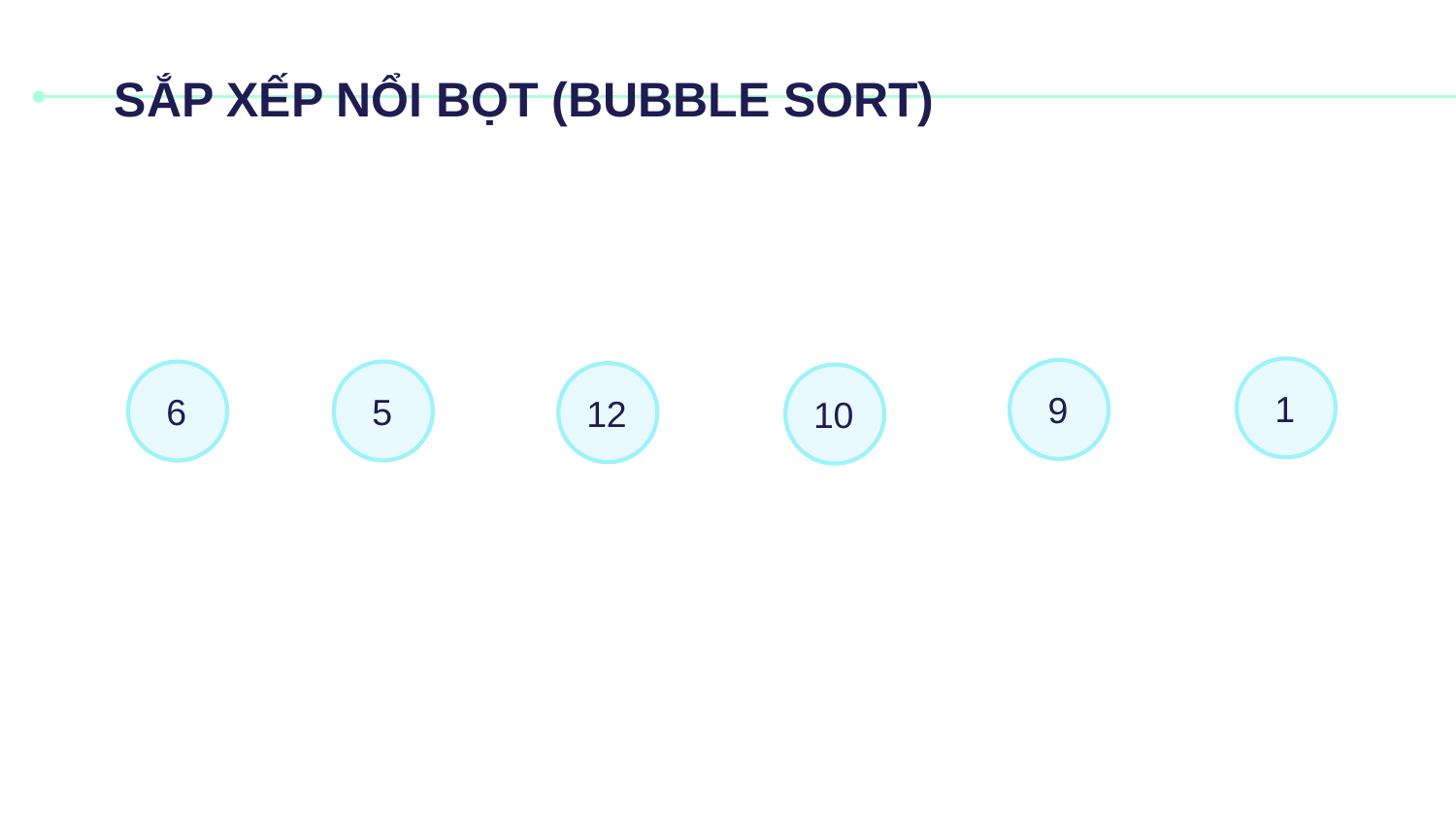

# SẮP XẾP NỔI BỌT (BUBBLE SORT)

1

9

6

5

12

10